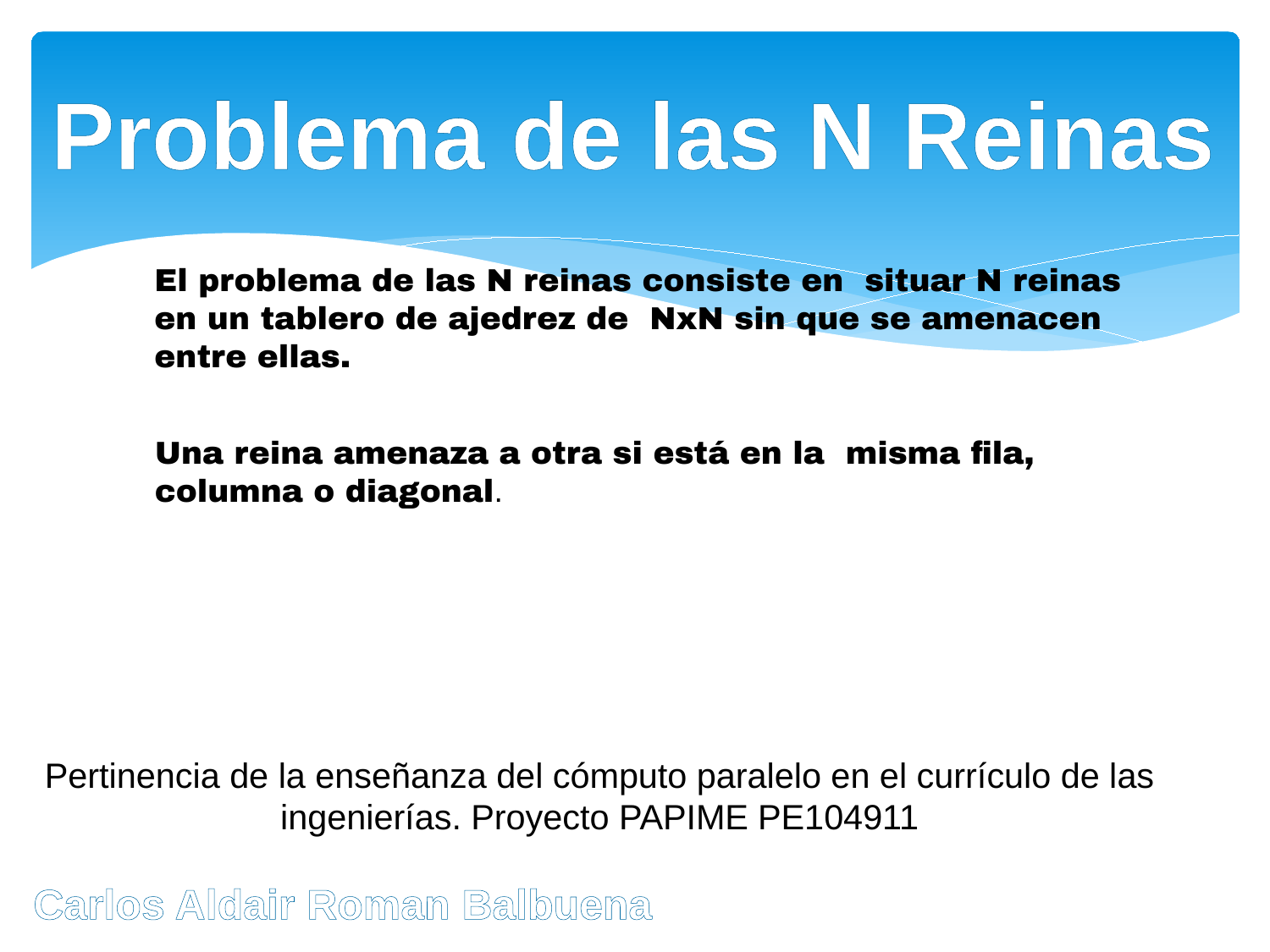

Problema de las N Reinas
El problema de las N reinas consiste en  situar N reinas en un tablero de ajedrez de  NxN sin que se amenacen entre ellas.

Una reina amenaza a otra si está en la  misma ﬁla, columna o diagonal.
Pertinencia de la enseñanza del cómputo paralelo en el currículo de las ingenierías. Proyecto PAPIME PE104911
Carlos Aldair Roman Balbuena